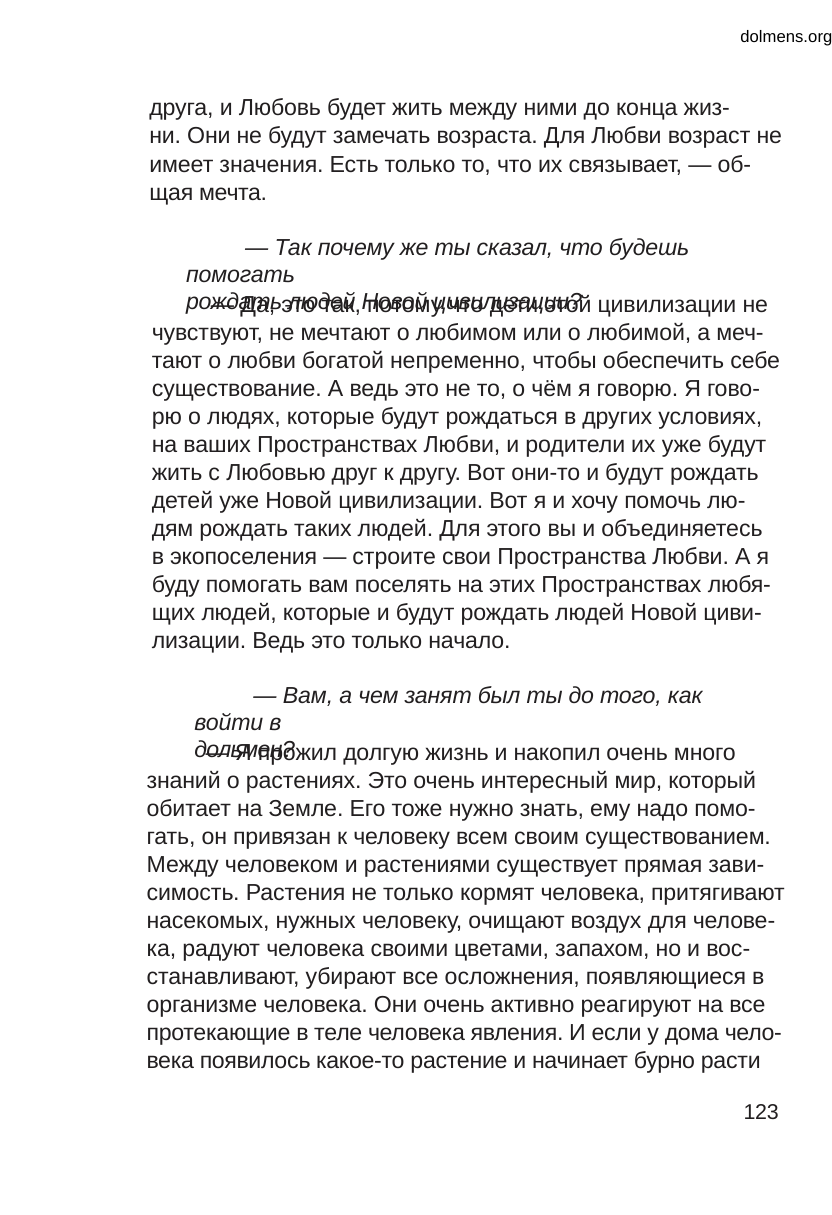

dolmens.org

друга, и Любовь будет жить между ними до конца жиз-
ни. Они не будут замечать возраста. Для Любви возраст не
имеет значения. Есть только то, что их связывает, — об-
щая мечта.

— Так почему же ты сказал, что будешь помогать
рождать людей Новой цивилизации?

— Да, это так, потому что дети этой цивилизации не
чувствуют, не мечтают о любимом или о любимой, а меч-
тают о любви богатой непременно, чтобы обеспечить себе
существование. А ведь это не то, о чём я говорю. Я гово-
рю о людях, которые будут рождаться в других условиях,
на ваших Пространствах Любви, и родители их уже будут
жить с Любовью друг к другу. Вот они-то и будут рождать
детей уже Новой цивилизации. Вот я и хочу помочь лю-
дям рождать таких людей. Для этого вы и объединяетесь
в экопоселения — строите свои Пространства Любви. А я
буду помогать вам поселять на этих Пространствах любя-
щих людей, которые и будут рождать людей Новой циви-
лизации. Ведь это только начало.

— Вам, а чем занят был ты до того, как войти в
дольмен?

— Я прожил долгую жизнь и накопил очень много
знаний о растениях. Это очень интересный мир, который
обитает на Земле. Его тоже нужно знать, ему надо помо-
гать, он привязан к человеку всем своим существованием.
Между человеком и растениями существует прямая зави-
симость. Растения не только кормят человека, притягивают
насекомых, нужных человеку, очищают воздух для челове-
ка, радуют человека своими цветами, запахом, но и вос-
станавливают, убирают все осложнения, появляющиеся в
организме человека. Они очень активно реагируют на все
протекающие в теле человека явления. И если у дома чело-
века появилось какое-то растение и начинает бурно расти

123